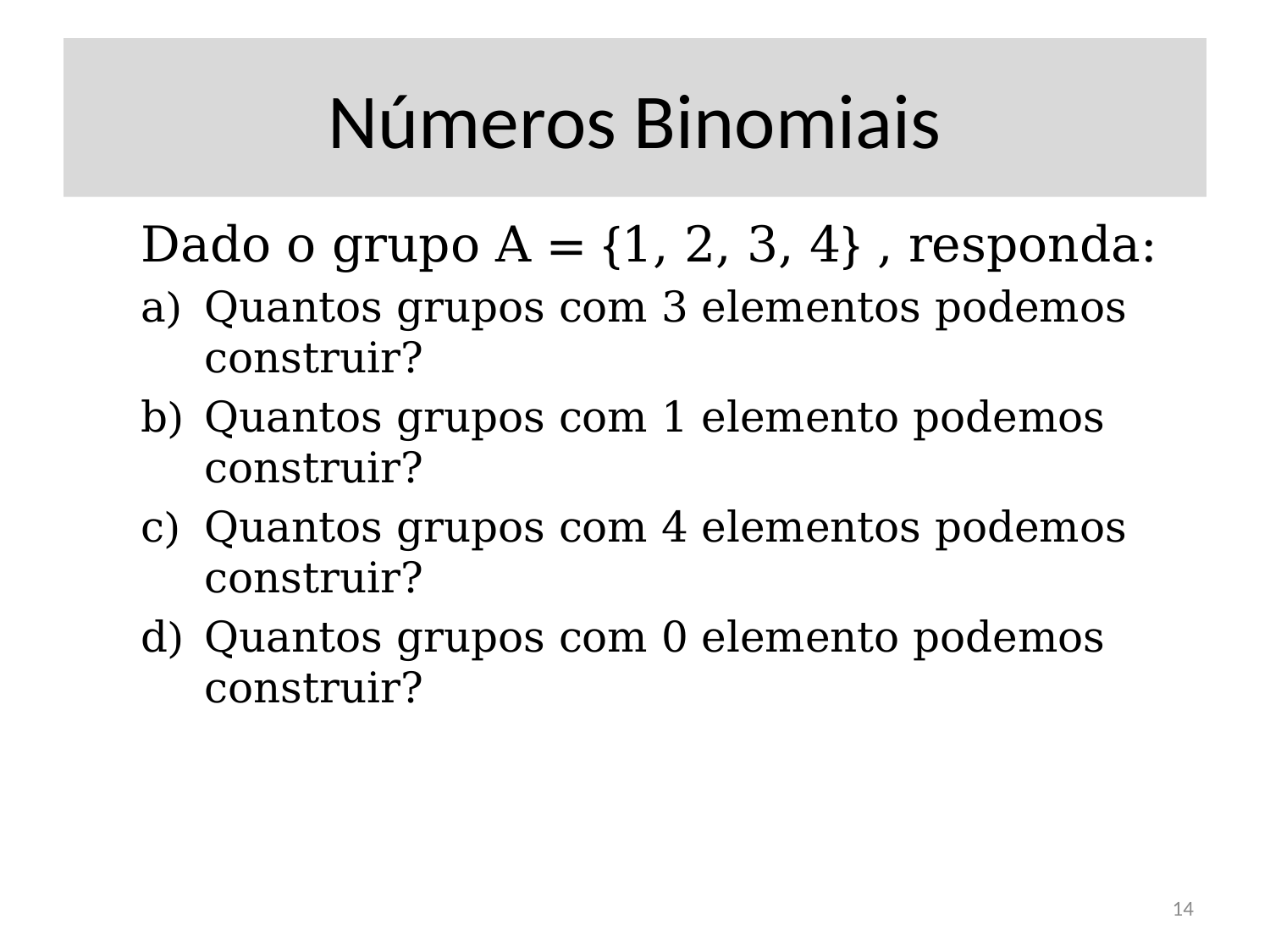

# Números Binomiais
Dado o grupo A = {1, 2, 3, 4} , responda:
Quantos grupos com 3 elementos podemos construir?
Quantos grupos com 1 elemento podemos construir?
Quantos grupos com 4 elementos podemos construir?
Quantos grupos com 0 elemento podemos construir?

14